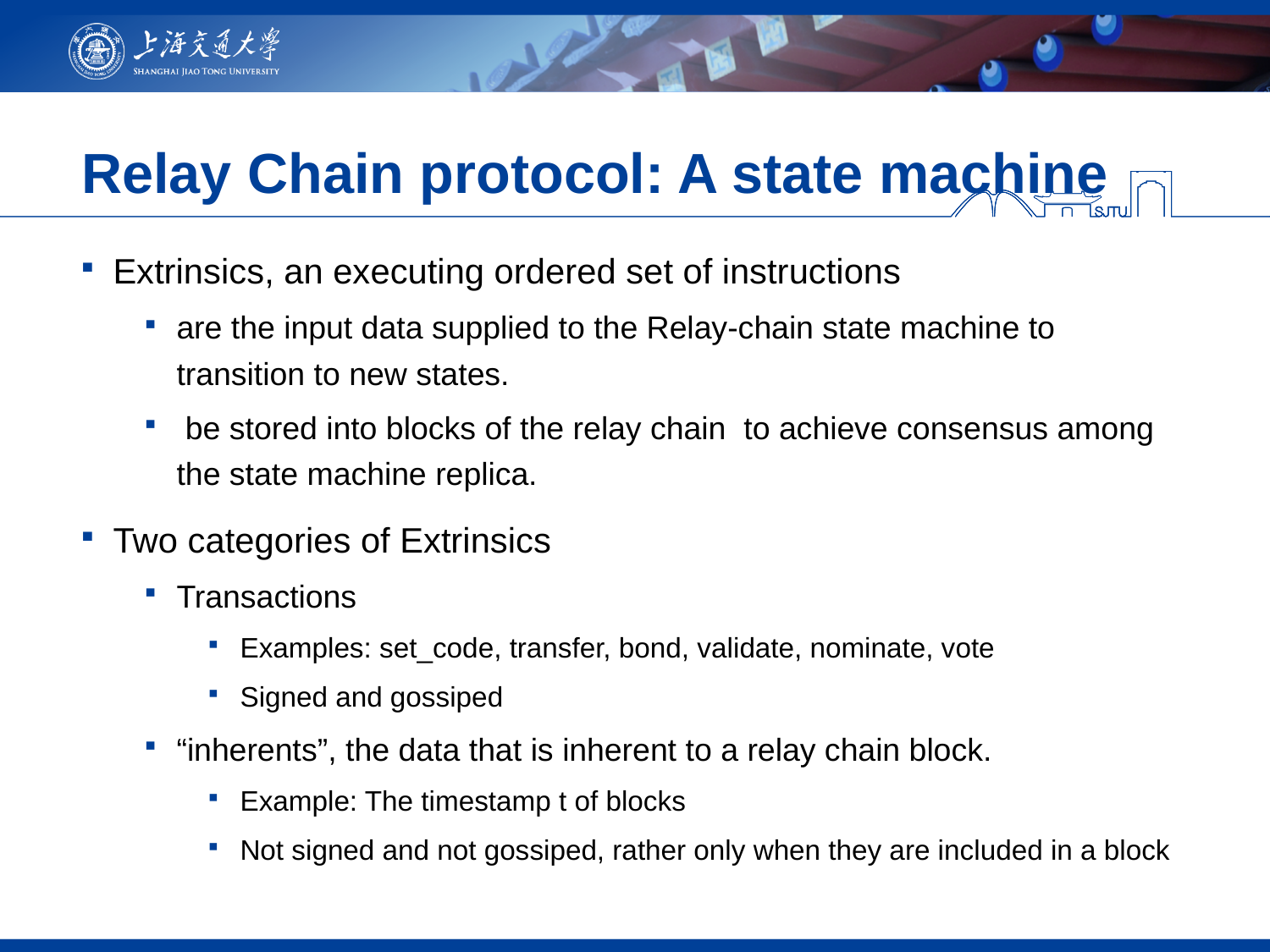

# Relay Chain protocol: A state machine
Extrinsics, an executing ordered set of instructions
are the input data supplied to the Relay-chain state machine to transition to new states.
 be stored into blocks of the relay chain  to achieve consensus among the state machine replica.
Two categories of Extrinsics
Transactions
Examples: set_code, transfer, bond, validate, nominate, vote
Signed and gossiped
“inherents”, the data that is inherent to a relay chain block.
Example: The timestamp t of blocks
Not signed and not gossiped, rather only when they are included in a block